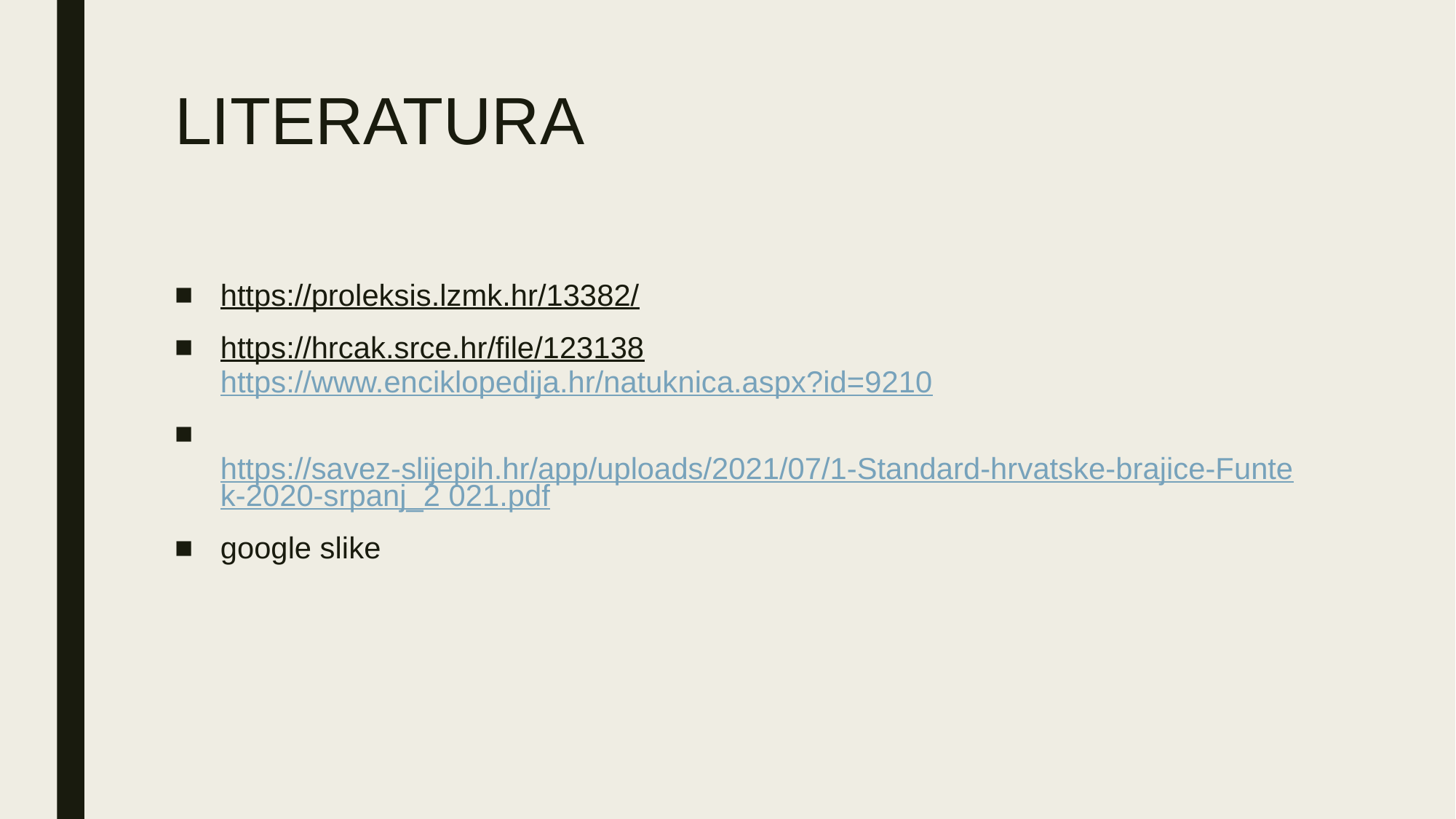

# LITERATURA
https://proleksis.lzmk.hr/13382/
https://hrcak.srce.hr/file/123138 https://www.enciklopedija.hr/natuknica.aspx?id=9210
 https://savez-slijepih.hr/app/uploads/2021/07/1-Standard-hrvatske-brajice-Funtek-2020-srpanj_2 021.pdf
google slike